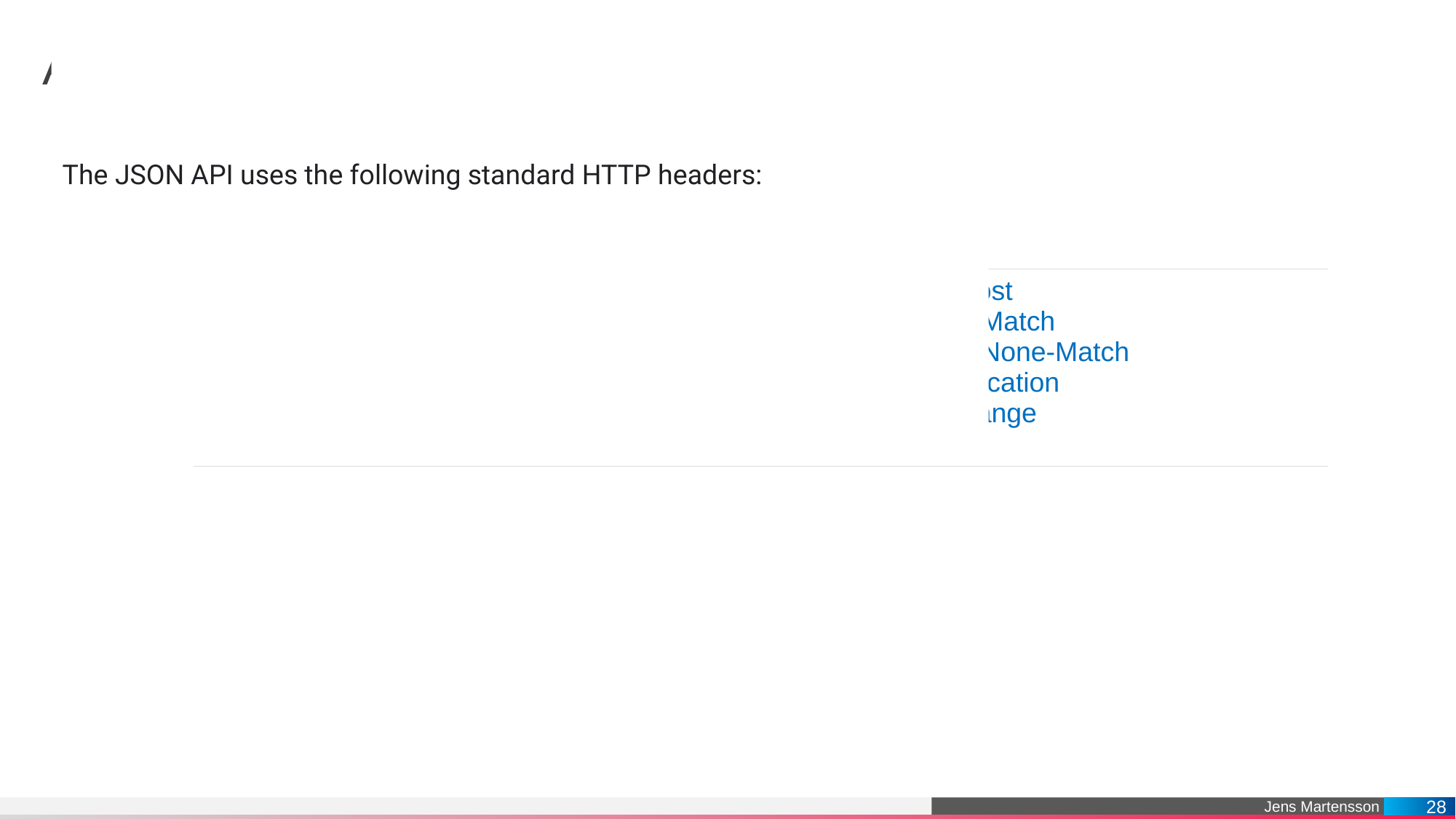

# All Headers
The JSON API uses the following standard HTTP headers:

| Authorization Cache-Control Content-ID Content-Length Content-Range | Content-Type Content-Transfer-Encoding Date ETag Expires | Host If-Match If-None-Match Location Range |
| --- | --- | --- |
28